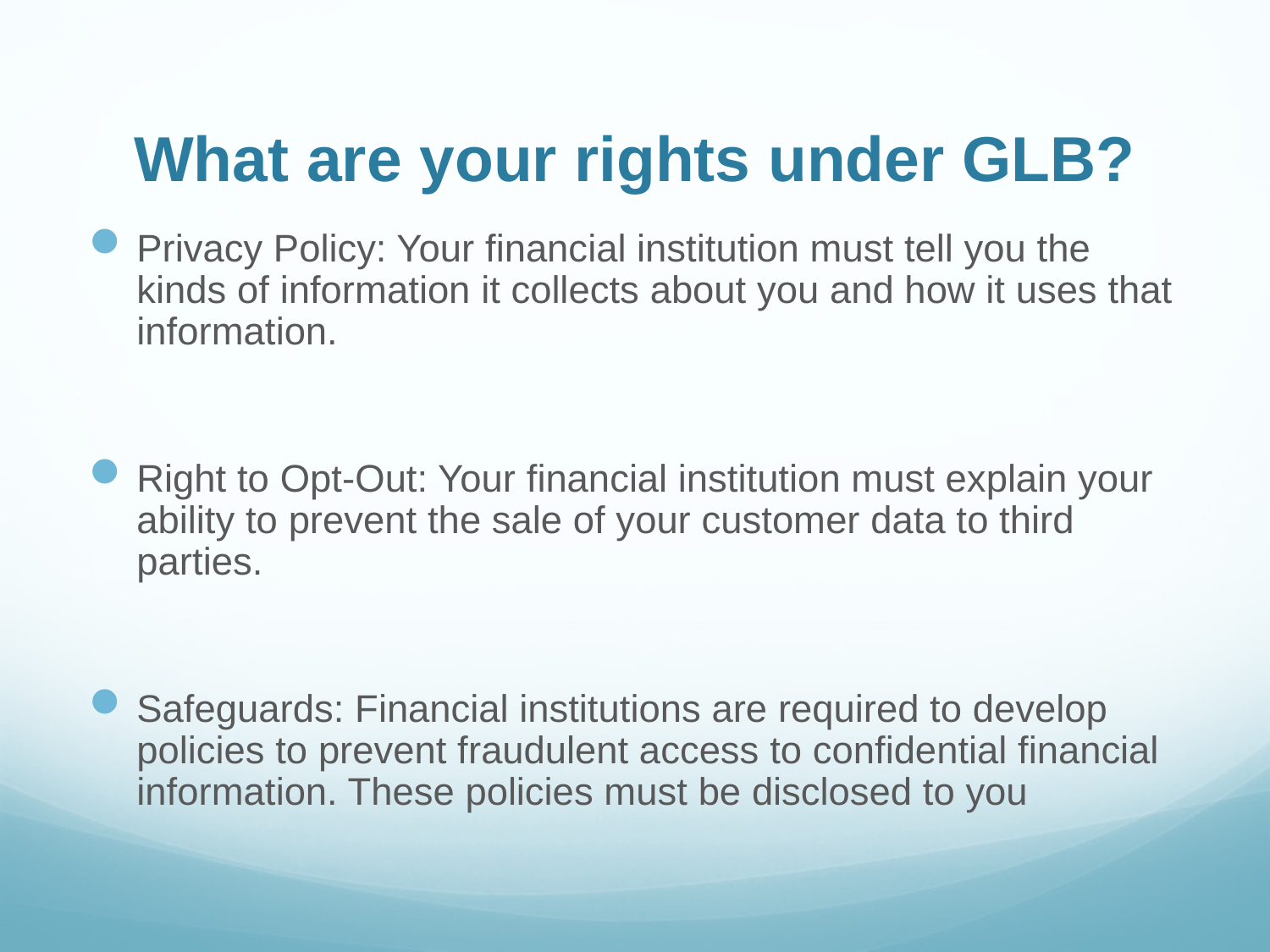

# What are your rights under GLB?
Privacy Policy: Your financial institution must tell you the kinds of information it collects about you and how it uses that information.

Right to Opt-Out: Your financial institution must explain your ability to prevent the sale of your customer data to third parties.

Safeguards: Financial institutions are required to develop policies to prevent fraudulent access to confidential financial information. These policies must be disclosed to you